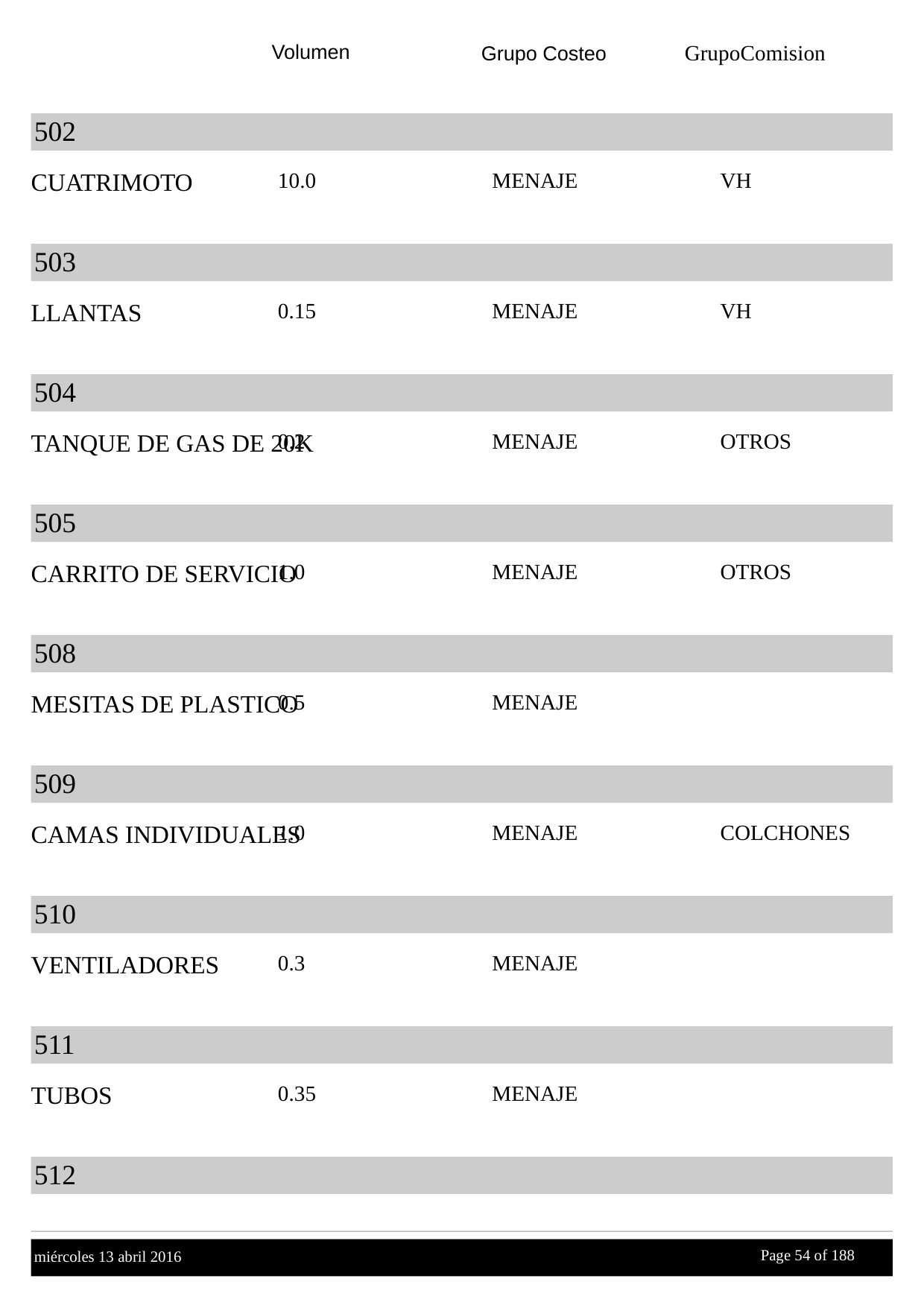

Volumen
GrupoComision
Grupo Costeo

502
CUATRIMOTO
10.0
MENAJE
VH

503
LLANTAS
0.15
MENAJE
VH

504
TANQUE DE GAS DE 20K
0.2
MENAJE
OTROS

505
CARRITO DE SERVICIO
1.0
MENAJE
OTROS

508
MESITAS DE PLASTICO
0.5
MENAJE

509
CAMAS INDIVIDUALES
1.0
MENAJE
COLCHONES

510
VENTILADORES
0.3
MENAJE

511
TUBOS
0.35
MENAJE

512

Page 54 of
 188
miércoles 13 abril 2016